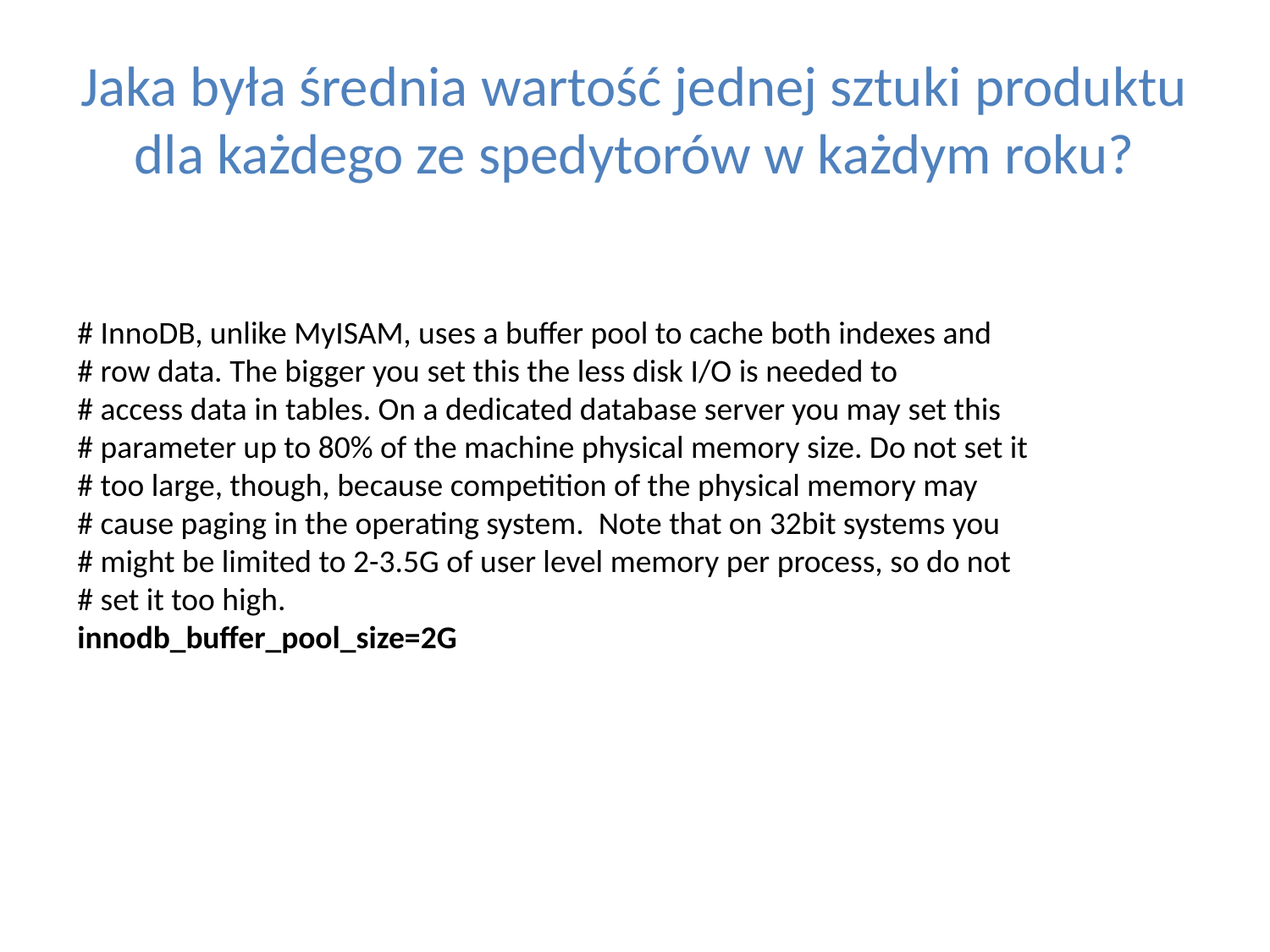

# Jaka była średnia wartość jednej sztuki produktu dla każdego ze spedytorów w każdym roku?
# InnoDB, unlike MyISAM, uses a buffer pool to cache both indexes and
# row data. The bigger you set this the less disk I/O is needed to
# access data in tables. On a dedicated database server you may set this
# parameter up to 80% of the machine physical memory size. Do not set it
# too large, though, because competition of the physical memory may
# cause paging in the operating system.  Note that on 32bit systems you
# might be limited to 2-3.5G of user level memory per process, so do not
# set it too high.
innodb_buffer_pool_size=2G